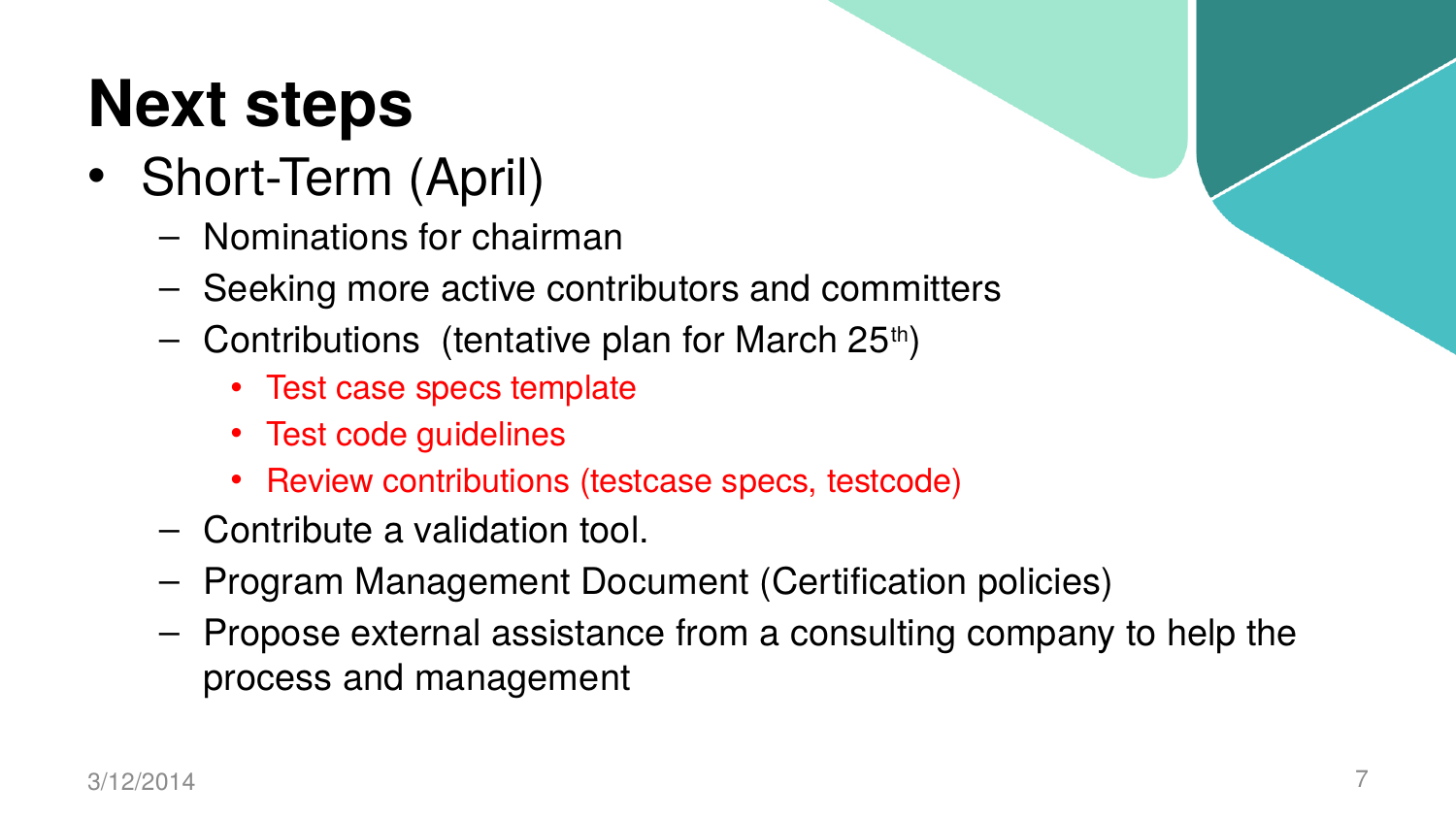

# Next steps
Short-Term (April)
Nominations for chairman
Seeking more active contributors and committers
Contributions  (tentative plan for March 25th)
Test case specs template
Test code guidelines
Review contributions (testcase specs, testcode)
Contribute a validation tool.
Program Management Document (Certification policies)
Propose external assistance from a consulting company to help the process and management

3/12/2014
7